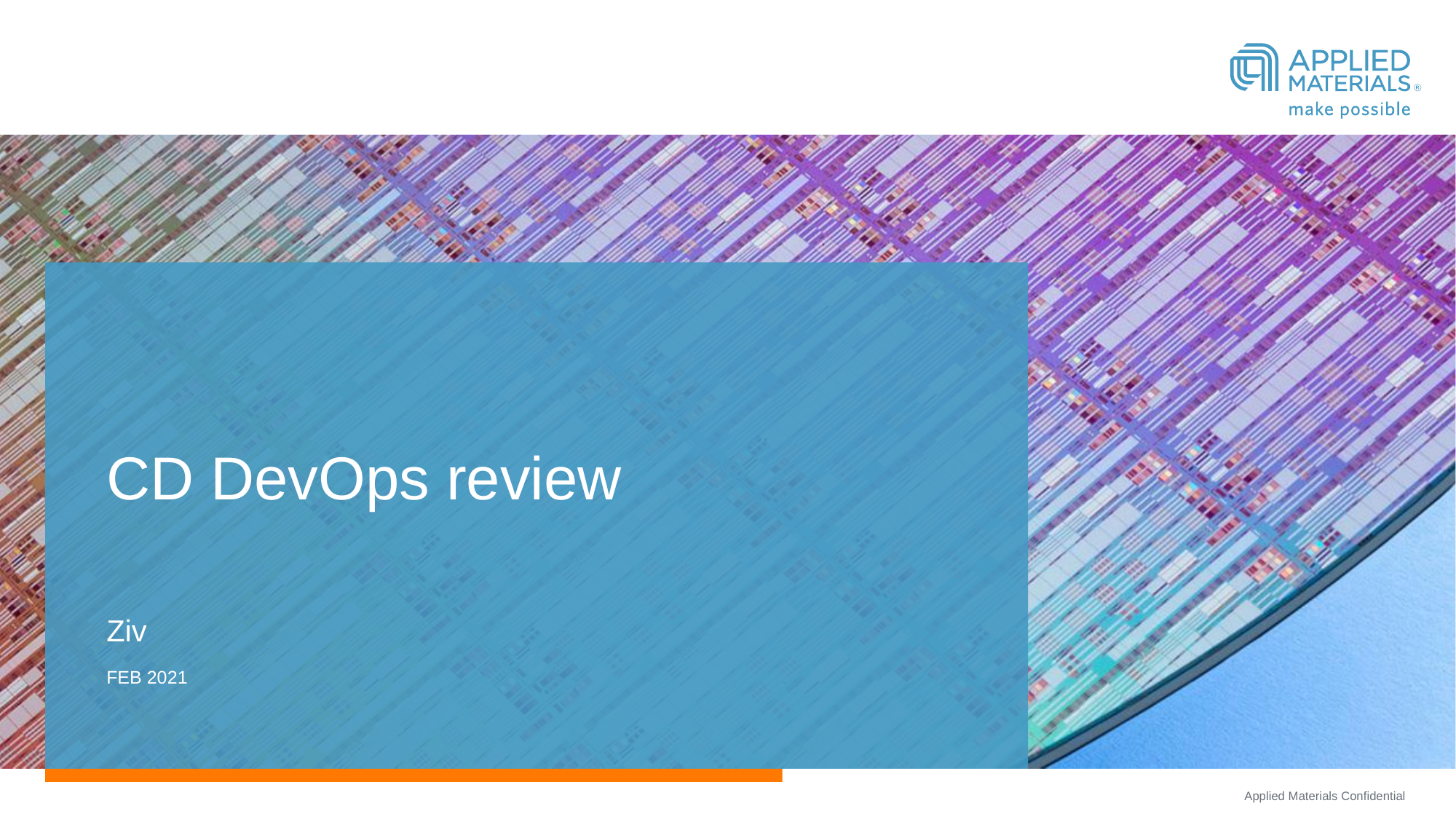

# CD DevOps review

Ziv
FEB 2021